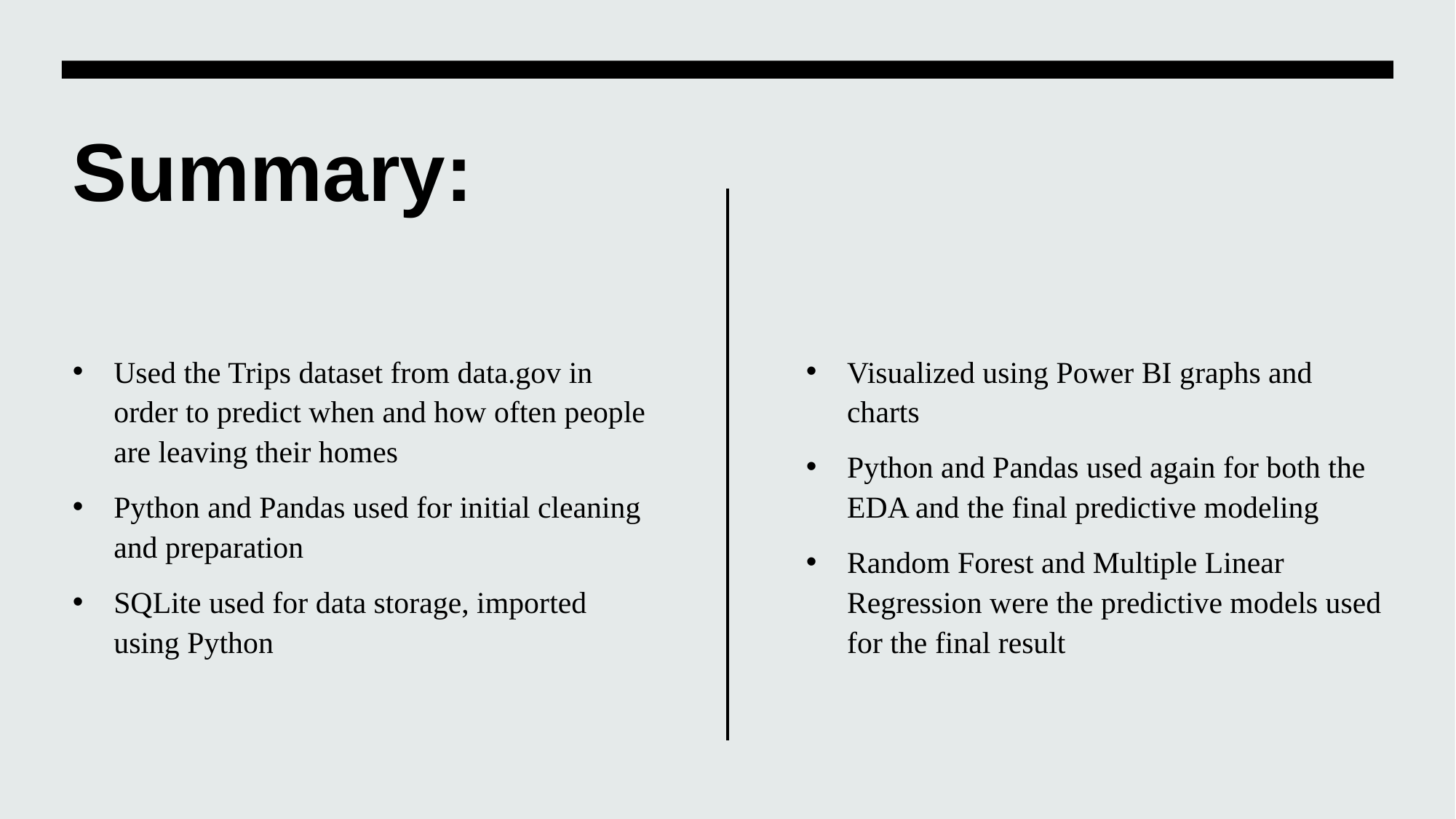

# Summary:

Used the Trips dataset from data.gov in order to predict when and how often people are leaving their homes
Python and Pandas used for initial cleaning and preparation
SQLite used for data storage, imported using Python
Visualized using Power BI graphs and charts
Python and Pandas used again for both the EDA and the final predictive modeling
Random Forest and Multiple Linear Regression were the predictive models used for the final result